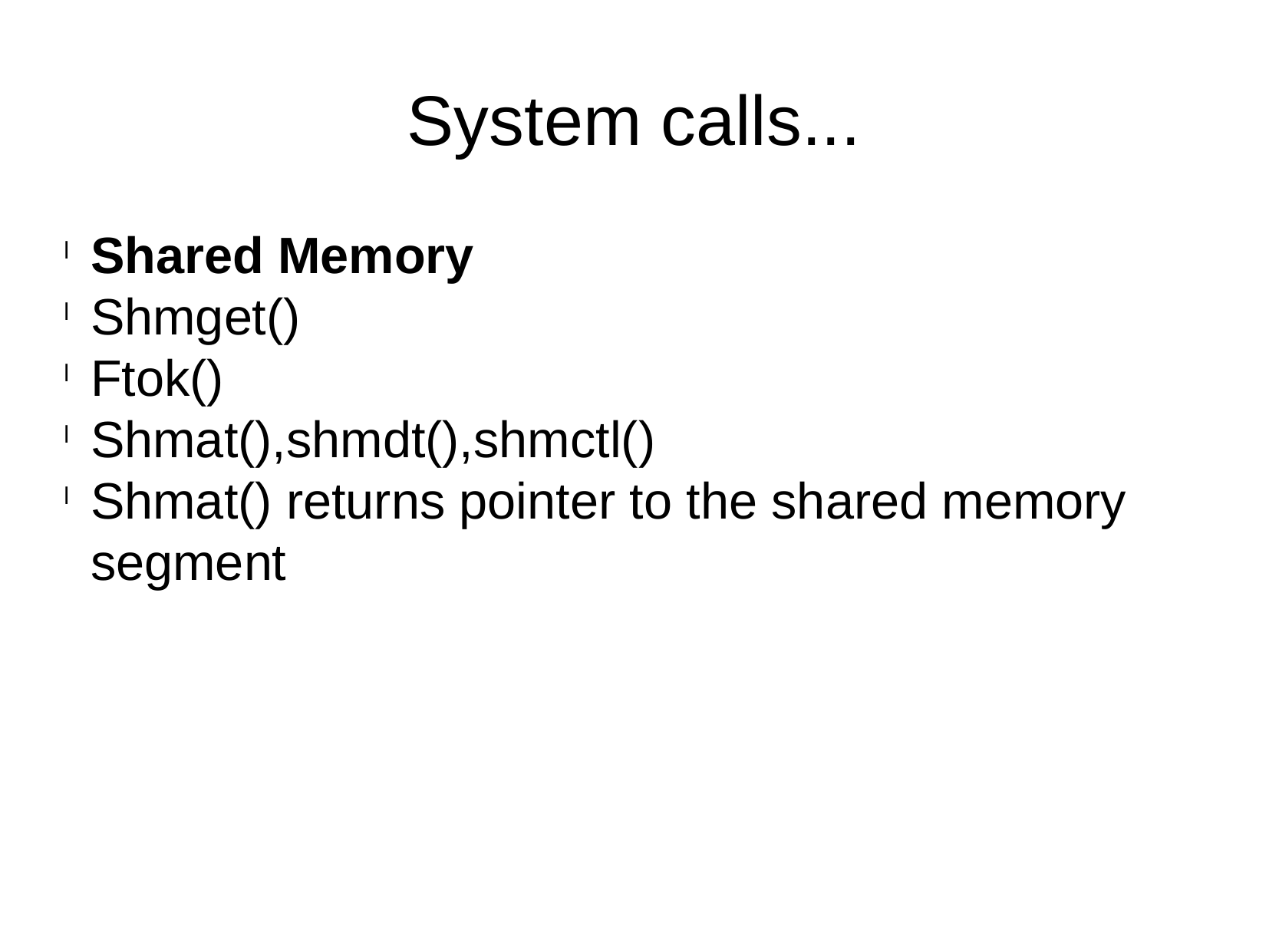

System calls...
Shared Memory
Shmget()
Ftok()
Shmat(),shmdt(),shmctl()
Shmat() returns pointer to the shared memory segment